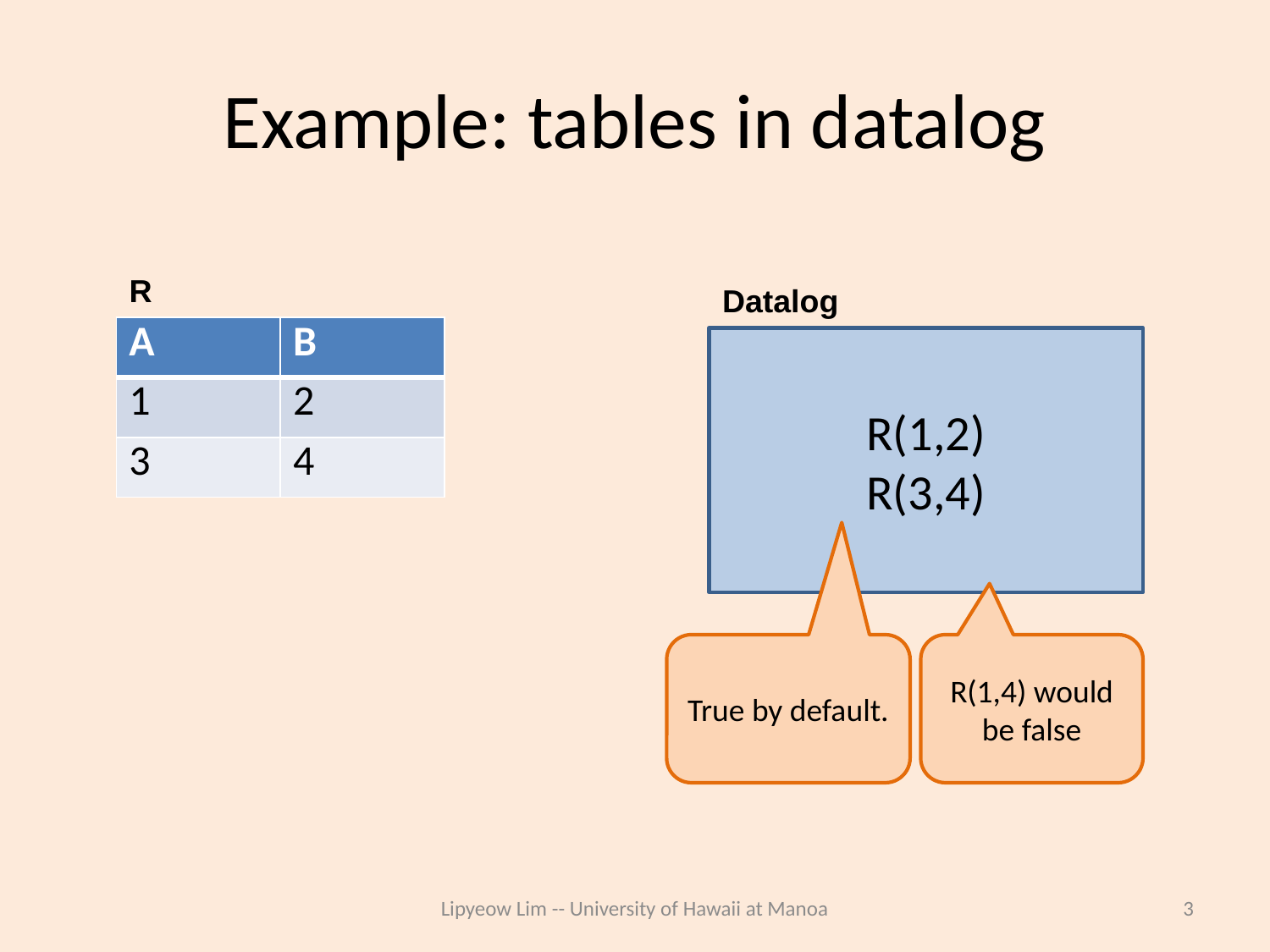

# Example: tables in datalog
R
Datalog
| A | B |
| --- | --- |
| 1 | 2 |
| 3 | 4 |
R(1,2)
R(3,4)
True by default.
R(1,4) would be false
Lipyeow Lim -- University of Hawaii at Manoa
3